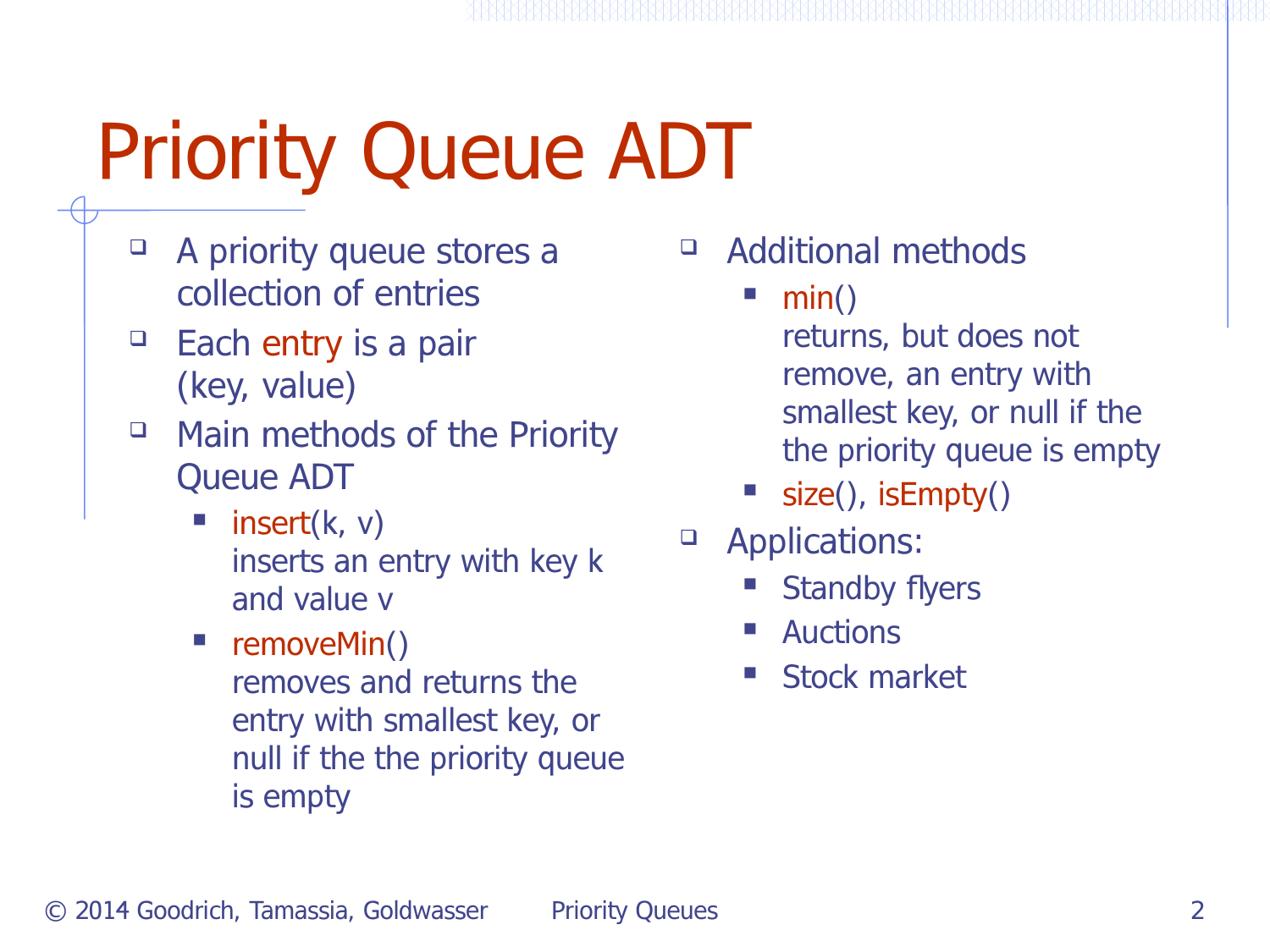

# Priority Queue ADT
A priority queue stores a collection of entries
Each entry is a pair
(key, value)
Main methods of the Priority Queue ADT
insert(k, v)
inserts an entry with key k and value v
removeMin()
removes and returns the entry with smallest key, or null if the the priority queue is empty
Additional methods
min()
returns, but does not remove, an entry with smallest key, or null if the the priority queue is empty
size(), isEmpty()
Applications:
Standby flyers
Auctions
Stock market
© 2014 Goodrich, Tamassia, Goldwasser
Priority Queues
2